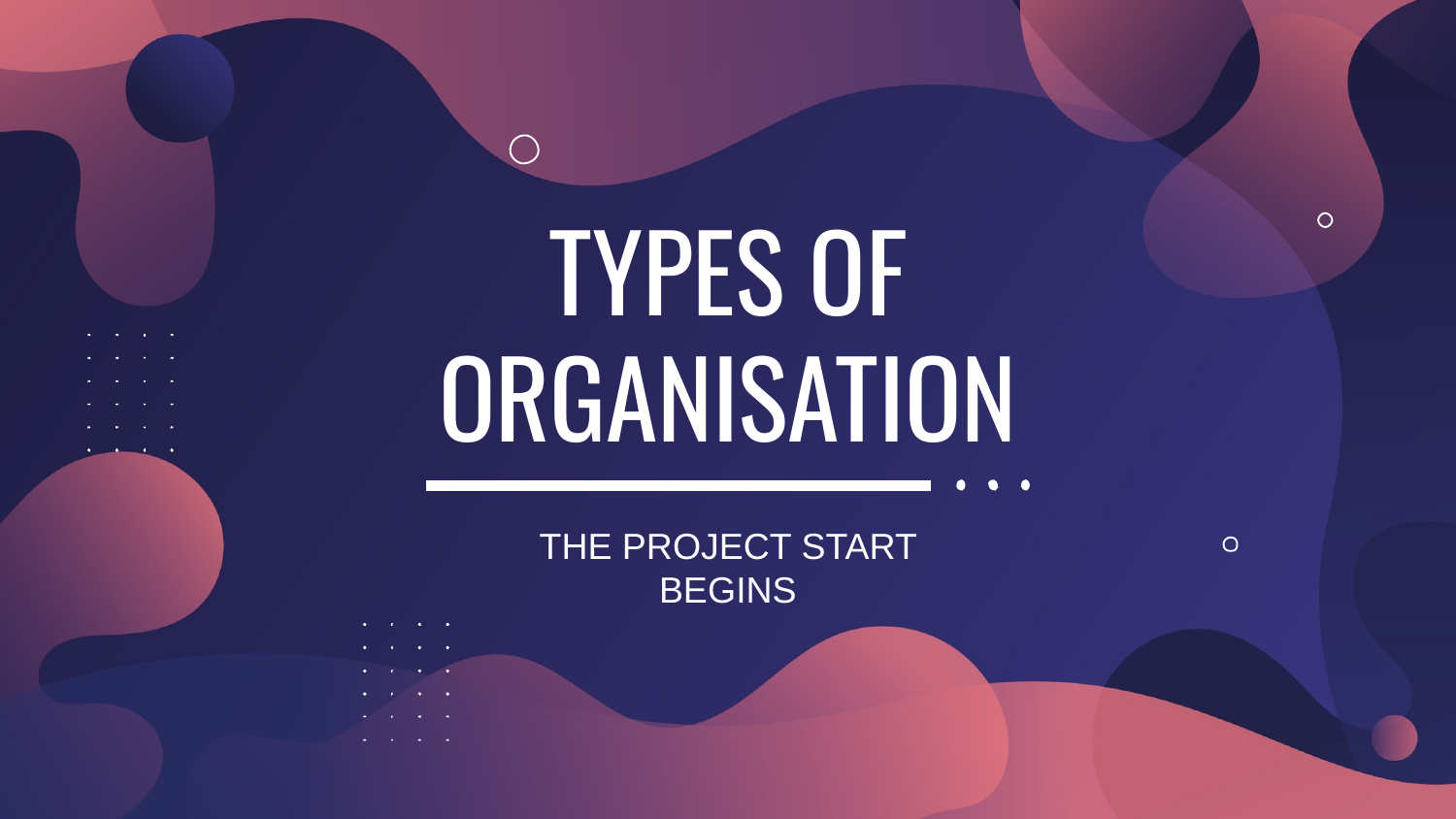

# TYPES OF ORGANISATION

THE PROJECT START BEGINS